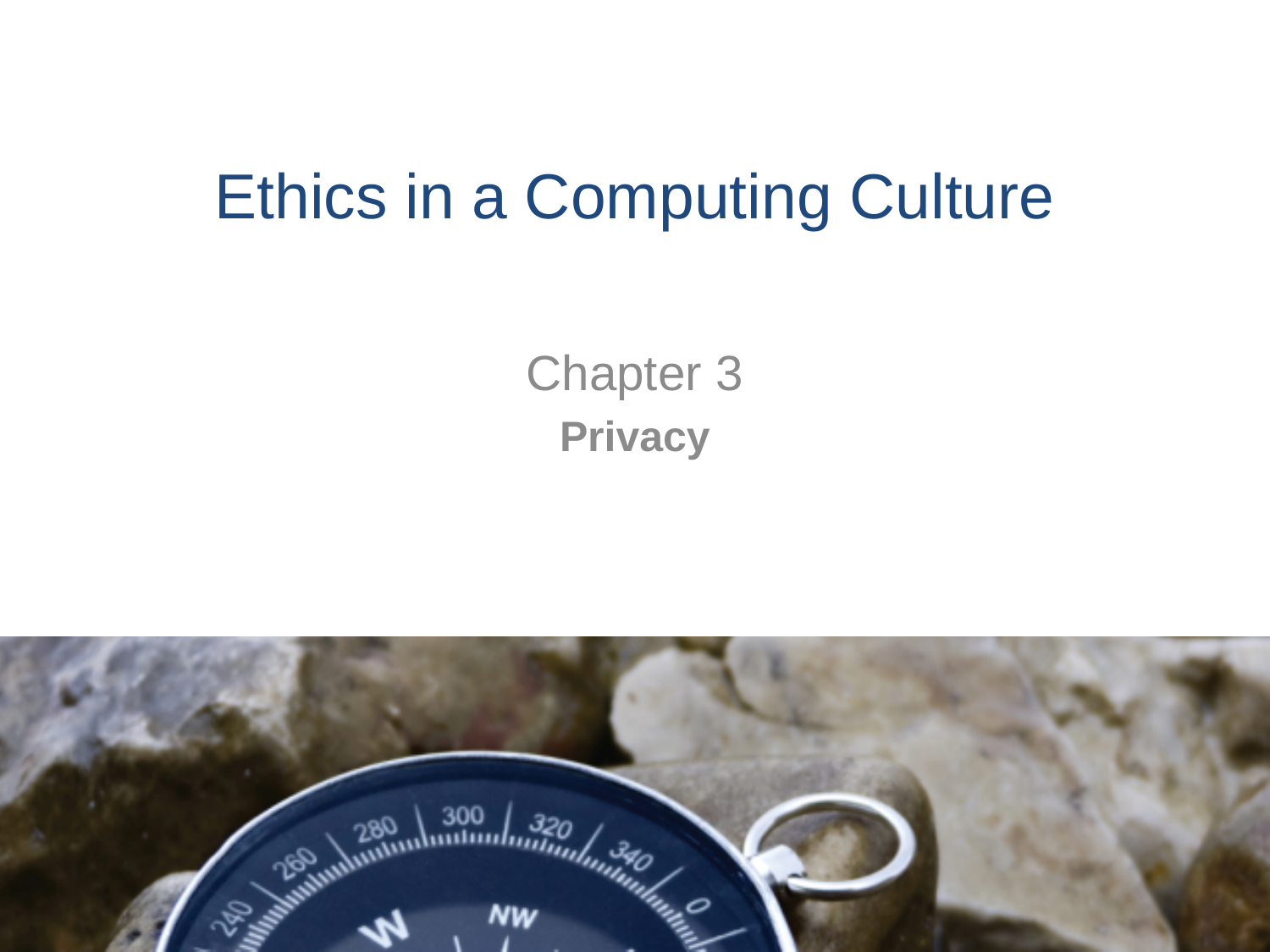

# Ethics in a Computing Culture
Chapter 3
Privacy